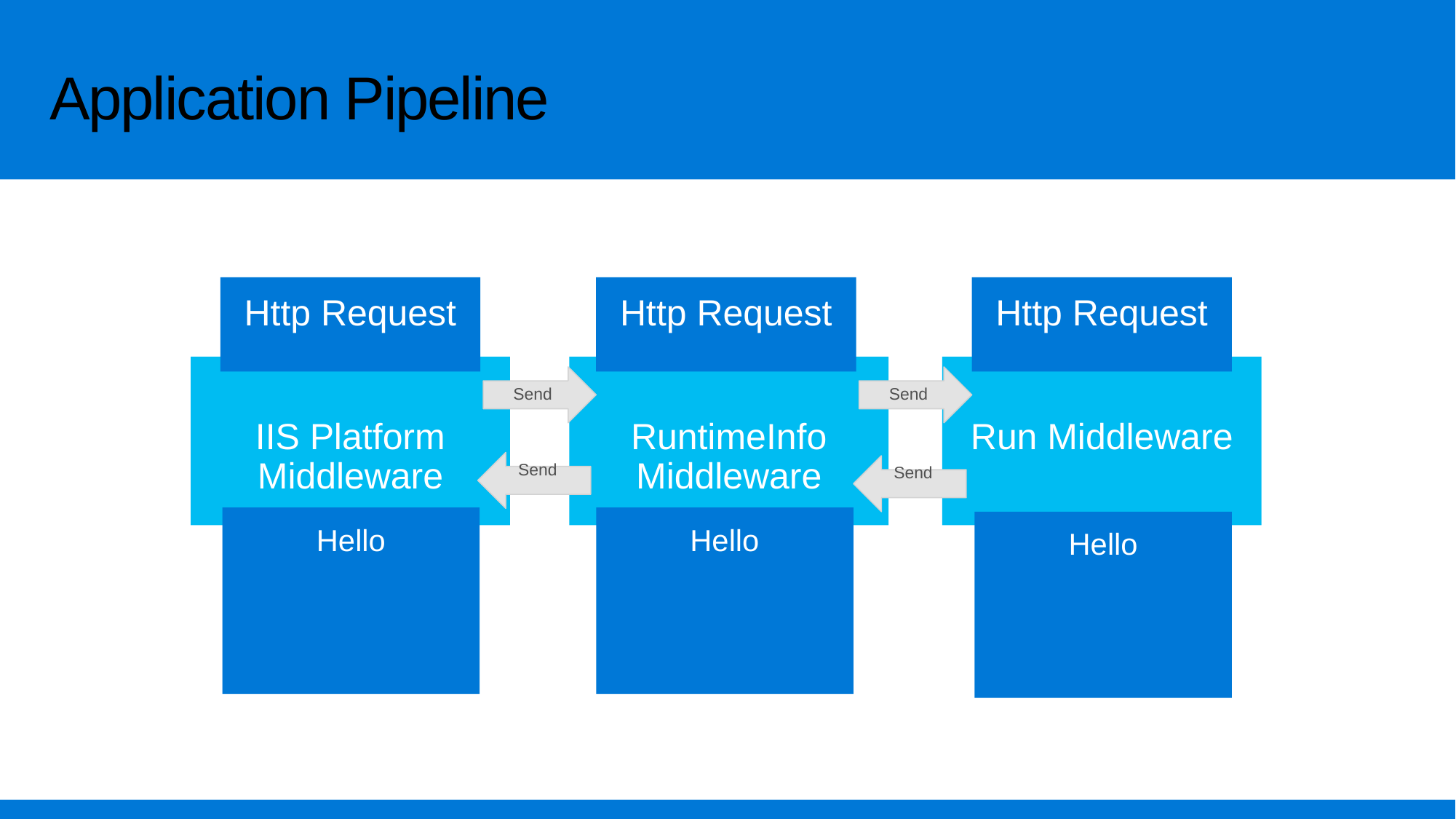

# Application Pipeline

Http Request
Http Request
Http Request

Run Middleware

IIS Platform Middleware

RuntimeInfo
Middleware
Send
Send

Send

Send
Hello
Hello
Hello